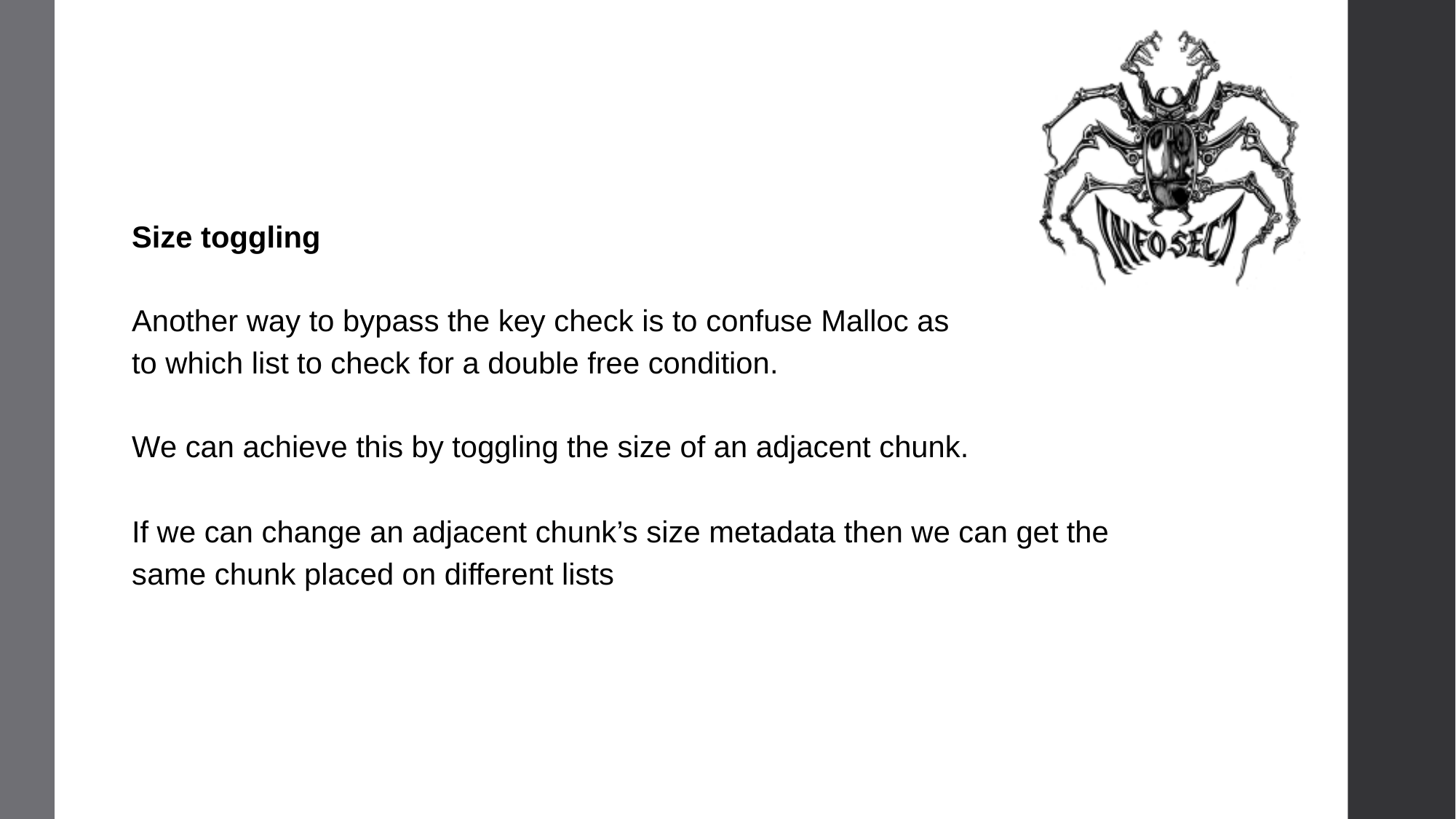

Size toggling

Another way to bypass the key check is to confuse Malloc as to which list to check for a double free condition.

We can achieve this by toggling the size of an adjacent chunk.
If we can change an adjacent chunk’s size metadata then we can get the same chunk placed on different lists